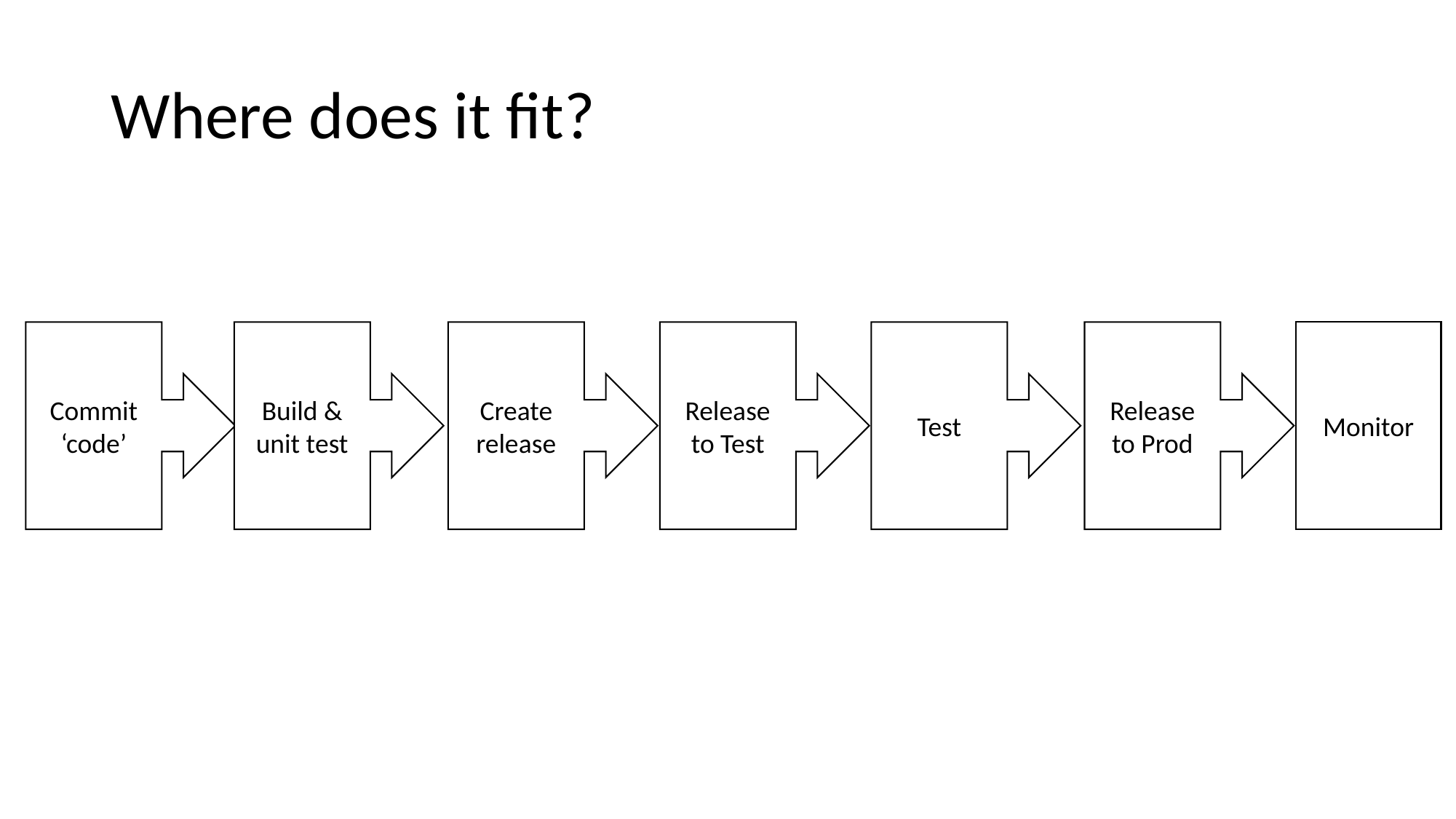

# Where does it fit?
Commit ‘code’
Build & unit test
Create release
Release to Test
Test
Release to Prod
Monitor